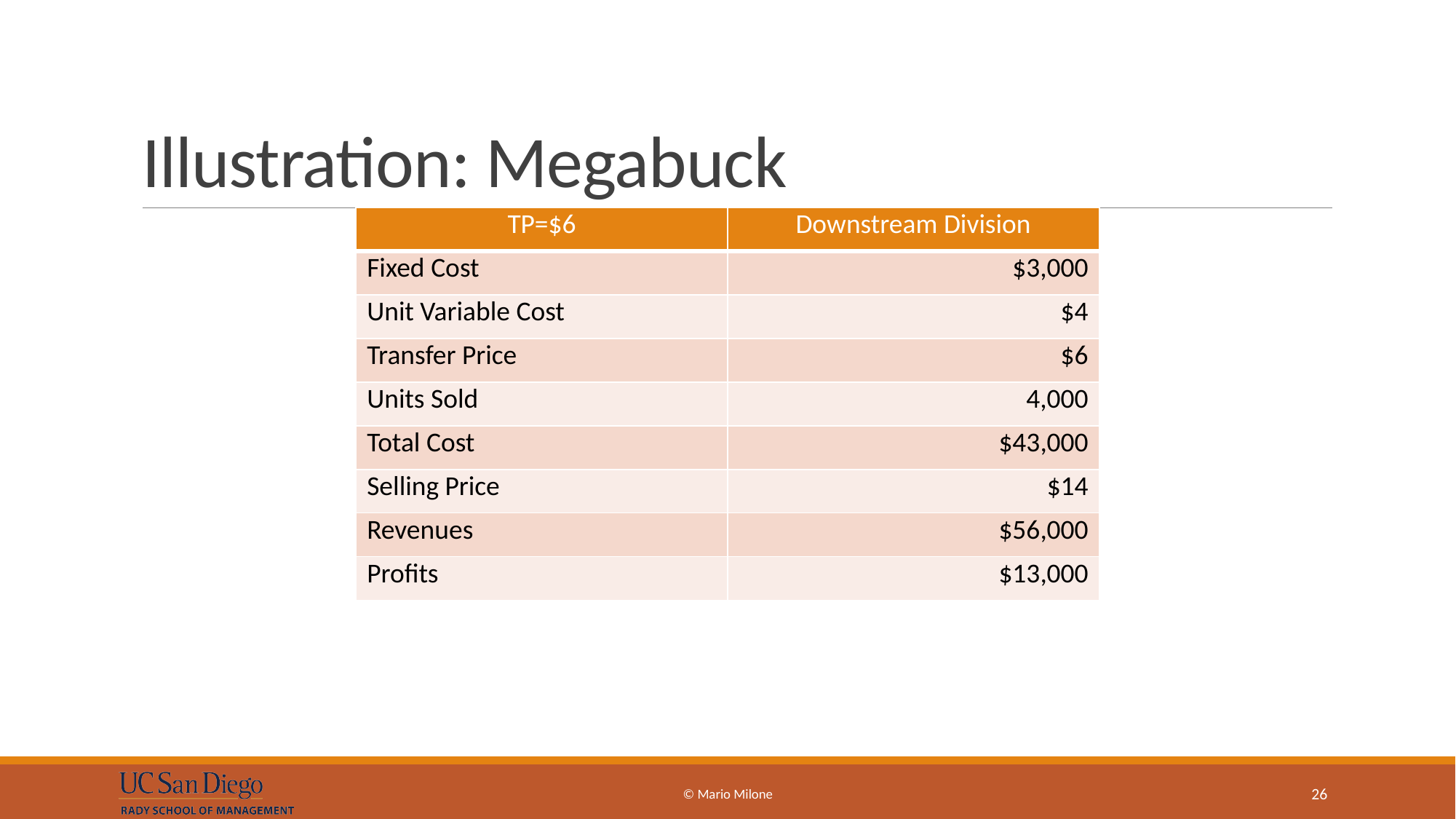

# Illustration: Megabuck
| TP=$6 | Downstream Division |
| --- | --- |
| Fixed Cost | $3,000 |
| Unit Variable Cost | $4 |
| Transfer Price | $6 |
| Units Sold | 4,000 |
| Total Cost | $43,000 |
| Selling Price | $14 |
| Revenues | $56,000 |
| Profits | $13,000 |
© Mario Milone
26